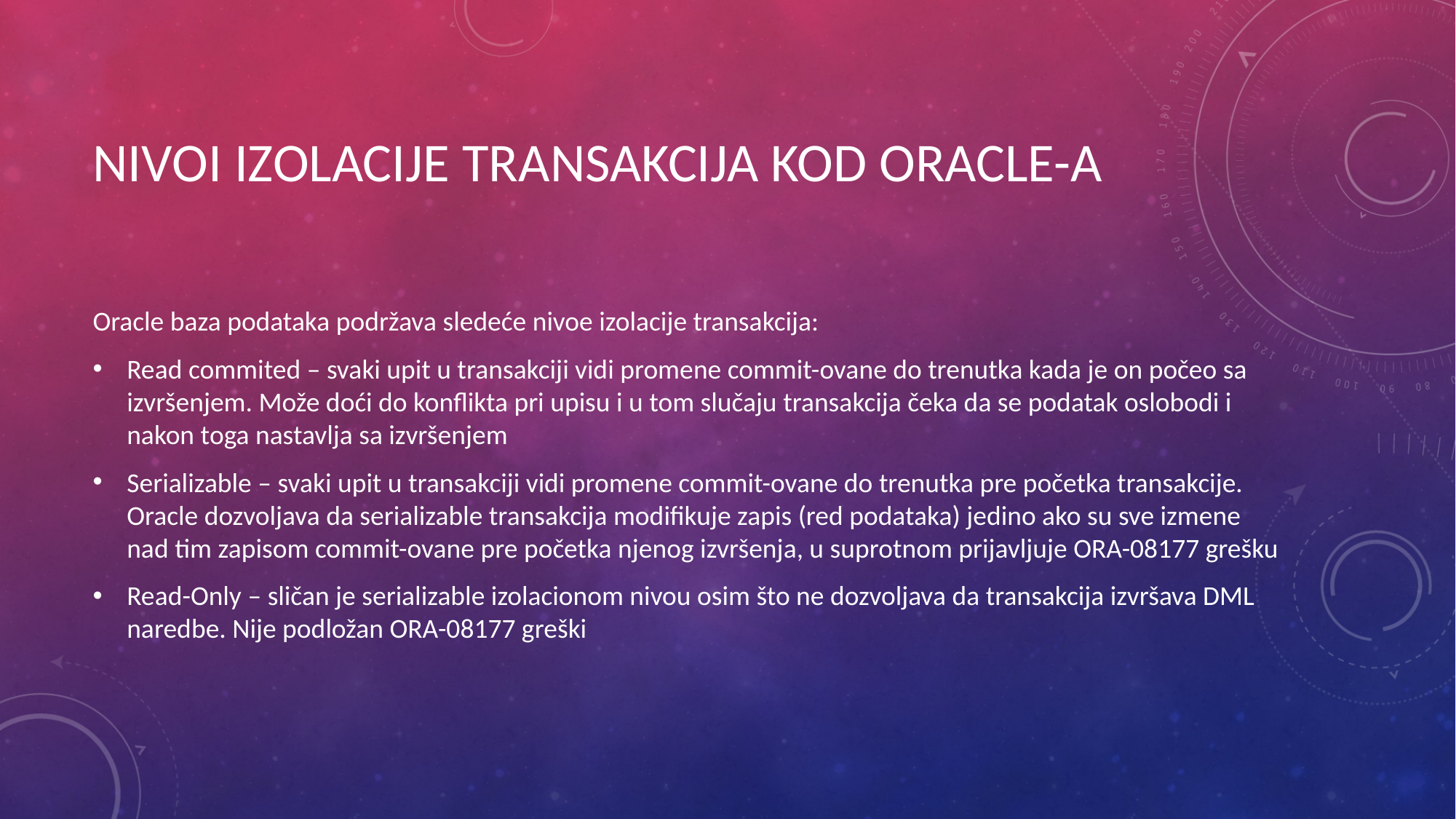

# Nivoi izolacije transakcija kod oracle-a
Oracle baza podataka podržava sledeće nivoe izolacije transakcija:
Read commited – svaki upit u transakciji vidi promene commit-ovane do trenutka kada je on počeo sa izvršenjem. Može doći do konflikta pri upisu i u tom slučaju transakcija čeka da se podatak oslobodi i nakon toga nastavlja sa izvršenjem
Serializable – svaki upit u transakciji vidi promene commit-ovane do trenutka pre početka transakcije. Oracle dozvoljava da serializable transakcija modifikuje zapis (red podataka) jedino ako su sve izmene nad tim zapisom commit-ovane pre početka njenog izvršenja, u suprotnom prijavljuje ORA-08177 grešku
Read-Only – sličan je serializable izolacionom nivou osim što ne dozvoljava da transakcija izvršava DML naredbe. Nije podložan ORA-08177 greški